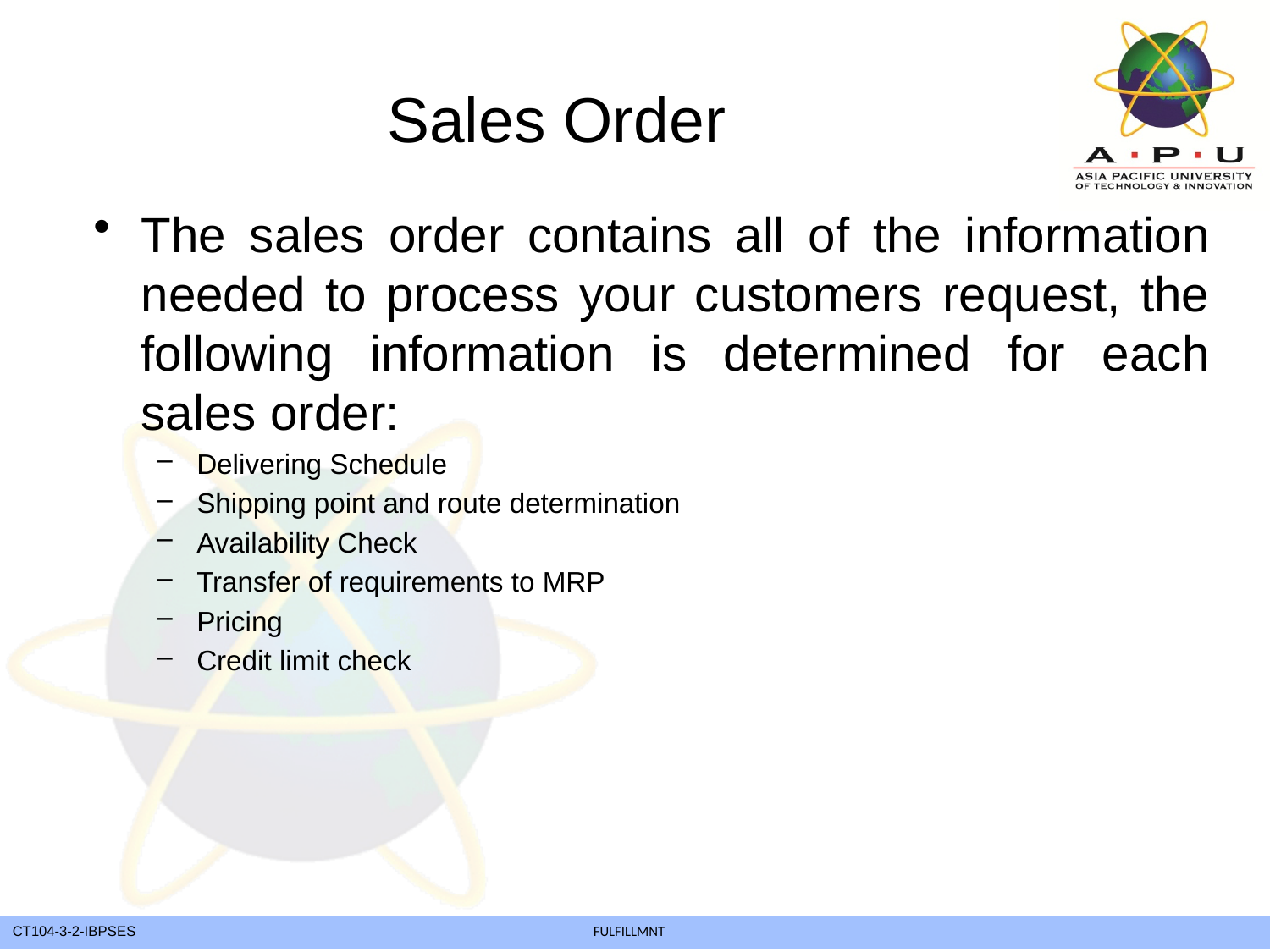

Sales Order
The sales order contains all of the information needed to process your customers request, the following information is determined for each sales order:
Delivering Schedule
Shipping point and route determination
Availability Check
Transfer of requirements to MRP
Pricing
Credit limit check